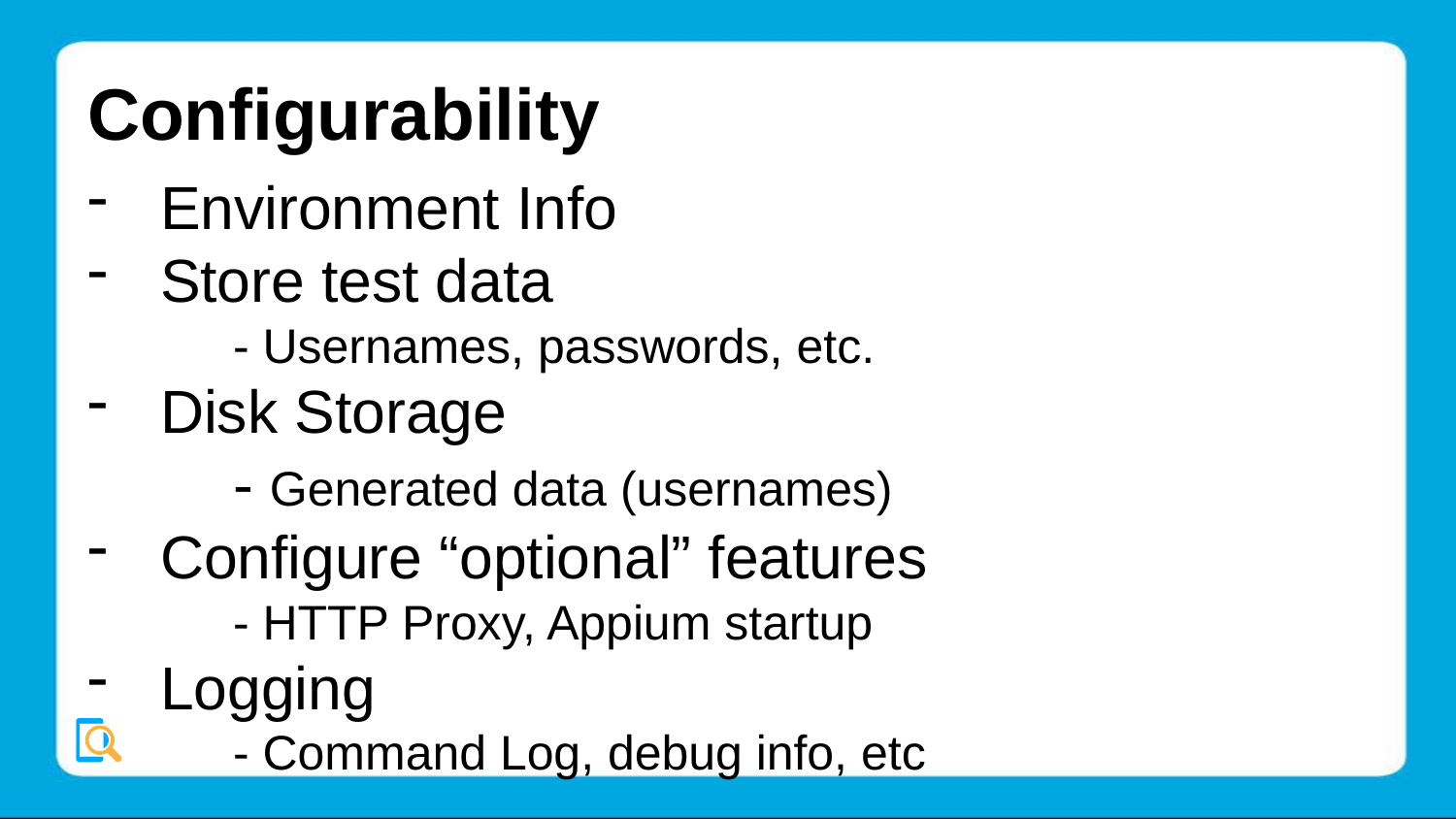

# Configurability
Environment Info
Store test data
	- Usernames, passwords, etc.
Disk Storage
	- Generated data (usernames)
Configure “optional” features
	- HTTP Proxy, Appium startup
Logging
	- Command Log, debug info, etc